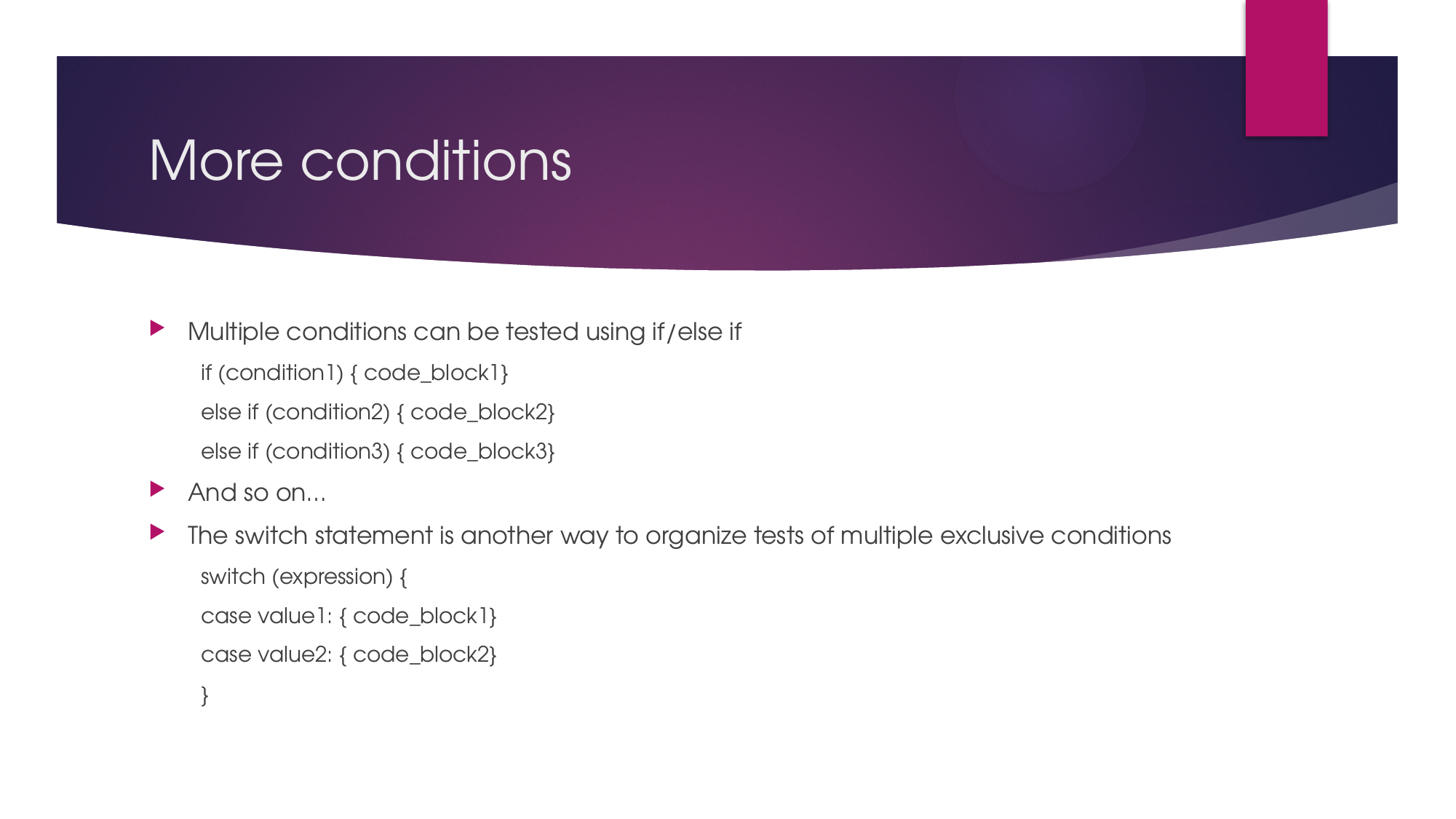

# More conditions
Multiple conditions can be tested using if/else if
if (condition1) { code_block1}
else if (condition2) { code_block2}
else if (condition3) { code_block3}
And so on…
The switch statement is another way to organize tests of multiple exclusive conditions
switch (expression) {
	case value1: { code_block1}
	case value2: { code_block2}
}